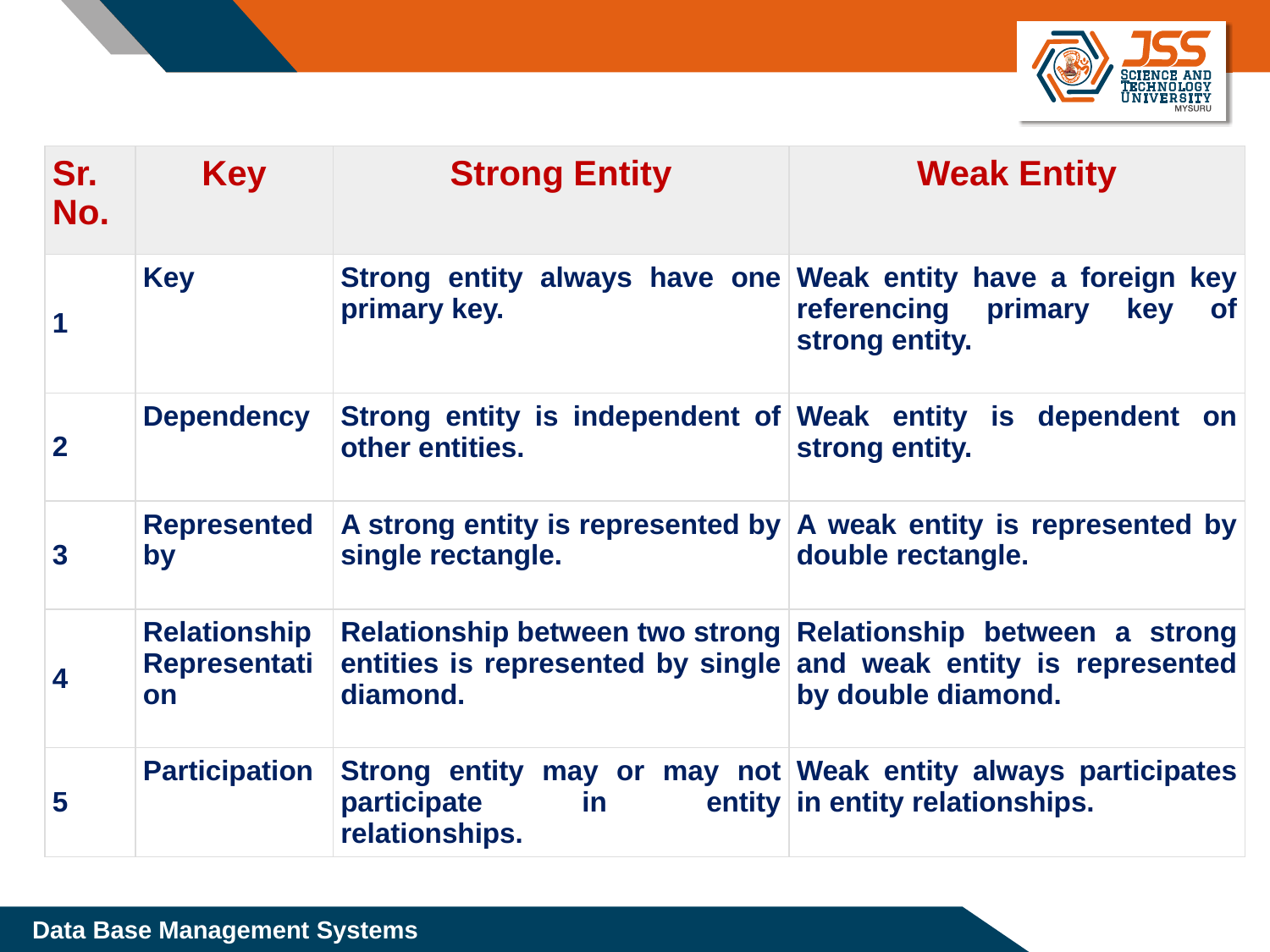

| Sr. No. | Key | Strong Entity | Weak Entity |
| --- | --- | --- | --- |
| 1 | Key | Strong entity always have one primary key. | Weak entity have a foreign key referencing primary key of strong entity. |
| 2 | Dependency | Strong entity is independent of other entities. | Weak entity is dependent on strong entity. |
| 3 | Represented by | A strong entity is represented by single rectangle. | A weak entity is represented by double rectangle. |
| 4 | Relationship Representation | Relationship between two strong entities is represented by single diamond. | Relationship between a strong and weak entity is represented by double diamond. |
| 5 | Participation | Strong entity may or may not participate in entity relationships. | Weak entity always participates in entity relationships. |
Data Base Management Systems